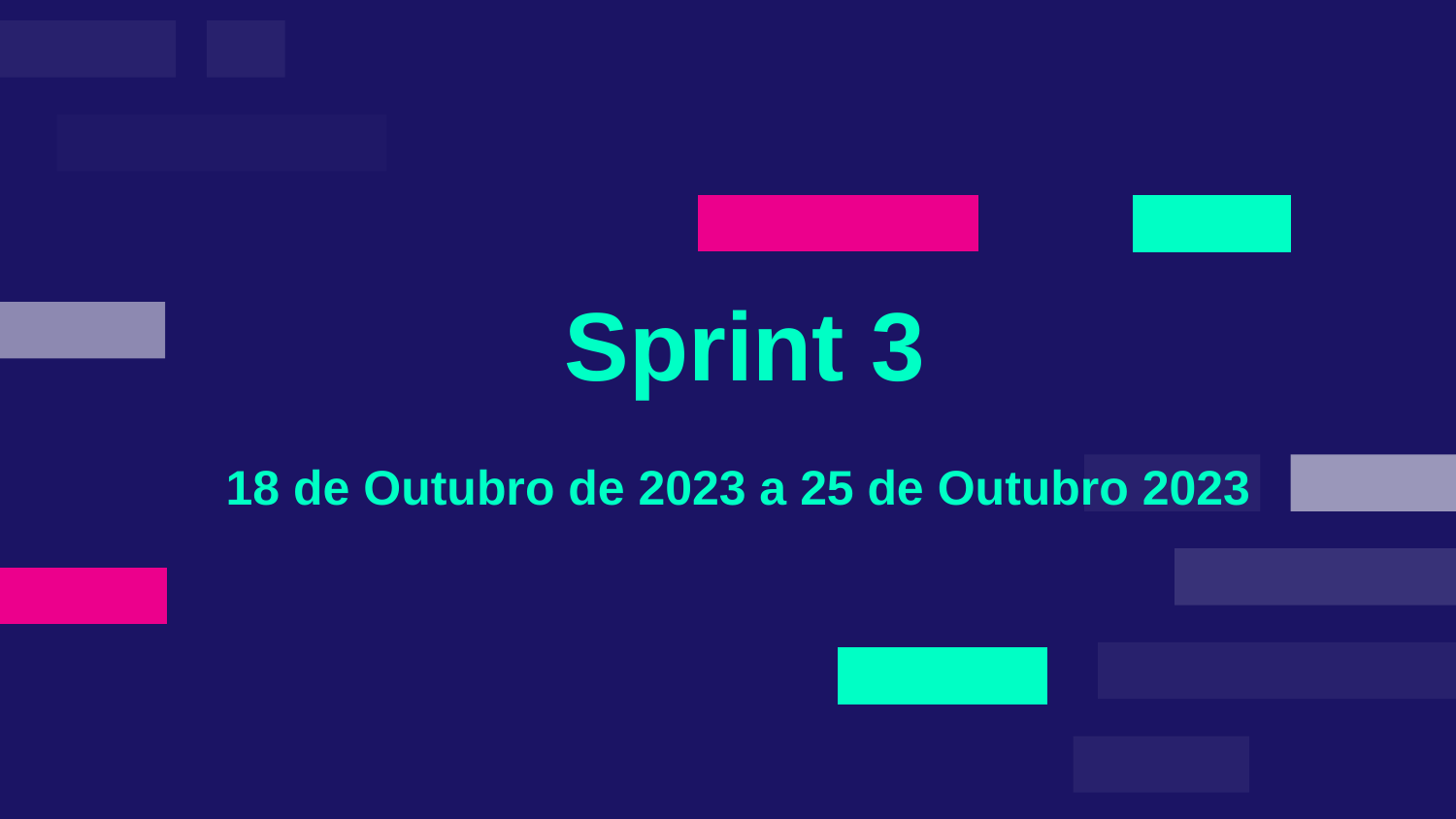

# Sprint 3
18 de Outubro de 2023 a 25 de Outubro 2023